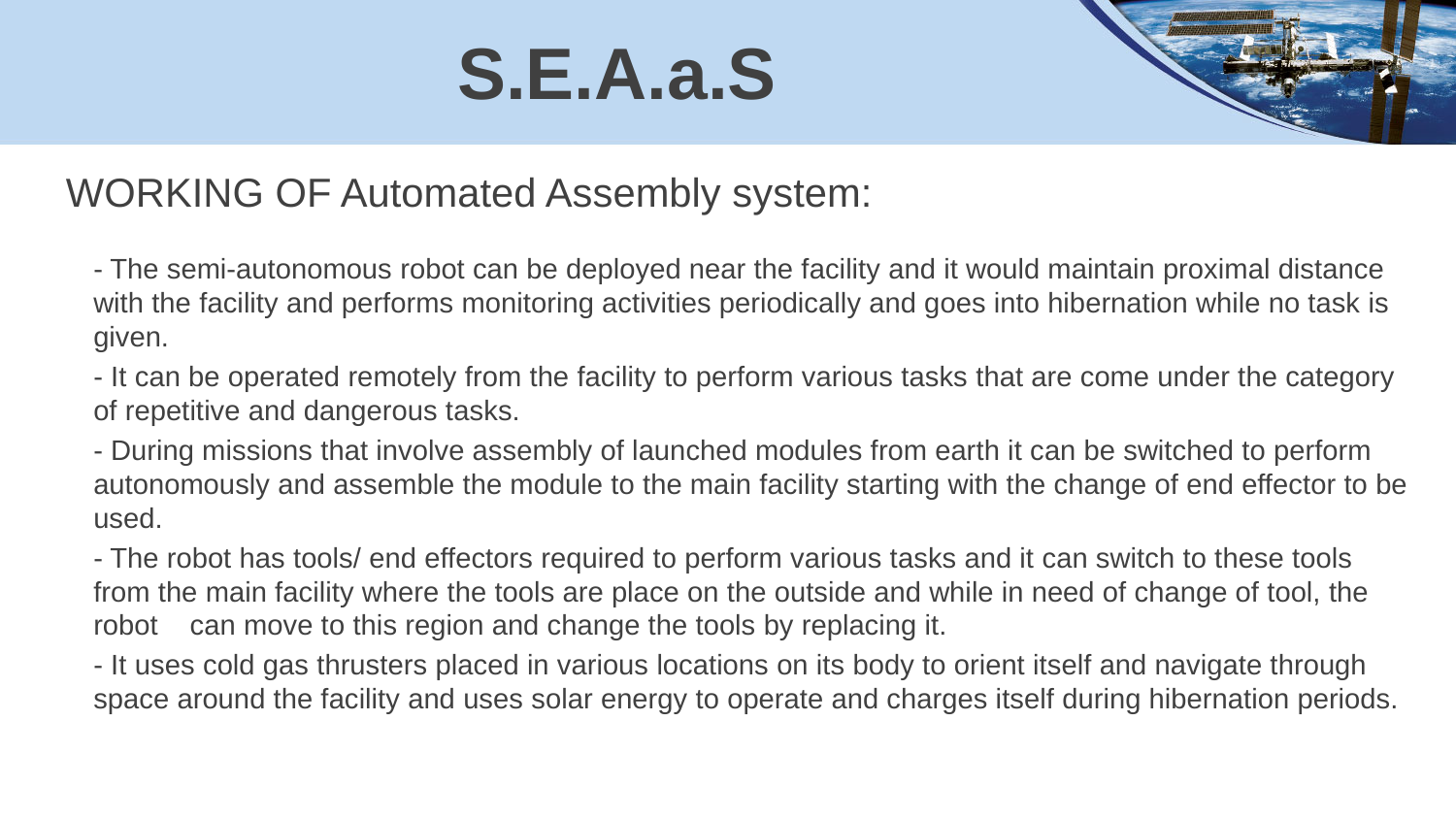

# S.E.A.a.S
WORKING OF Automated Assembly system:
- The semi-autonomous robot can be deployed near the facility and it would maintain proximal distance    with the facility and performs monitoring activities periodically and goes into hibernation while no task is   given.
- It can be operated remotely from the facility to perform various tasks that are come under the category  of repetitive and dangerous tasks.
- During missions that involve assembly of launched modules from earth it can be switched to perform     autonomously and assemble the module to the main facility starting with the change of end effector to be used.
- The robot has tools/ end effectors required to perform various tasks and it can switch to these tools from the main facility where the tools are place on the outside and while in need of change of tool, the robot    can move to this region and change the tools by replacing it.
- It uses cold gas thrusters placed in various locations on its body to orient itself and navigate through      space around the facility and uses solar energy to operate and charges itself during hibernation periods.